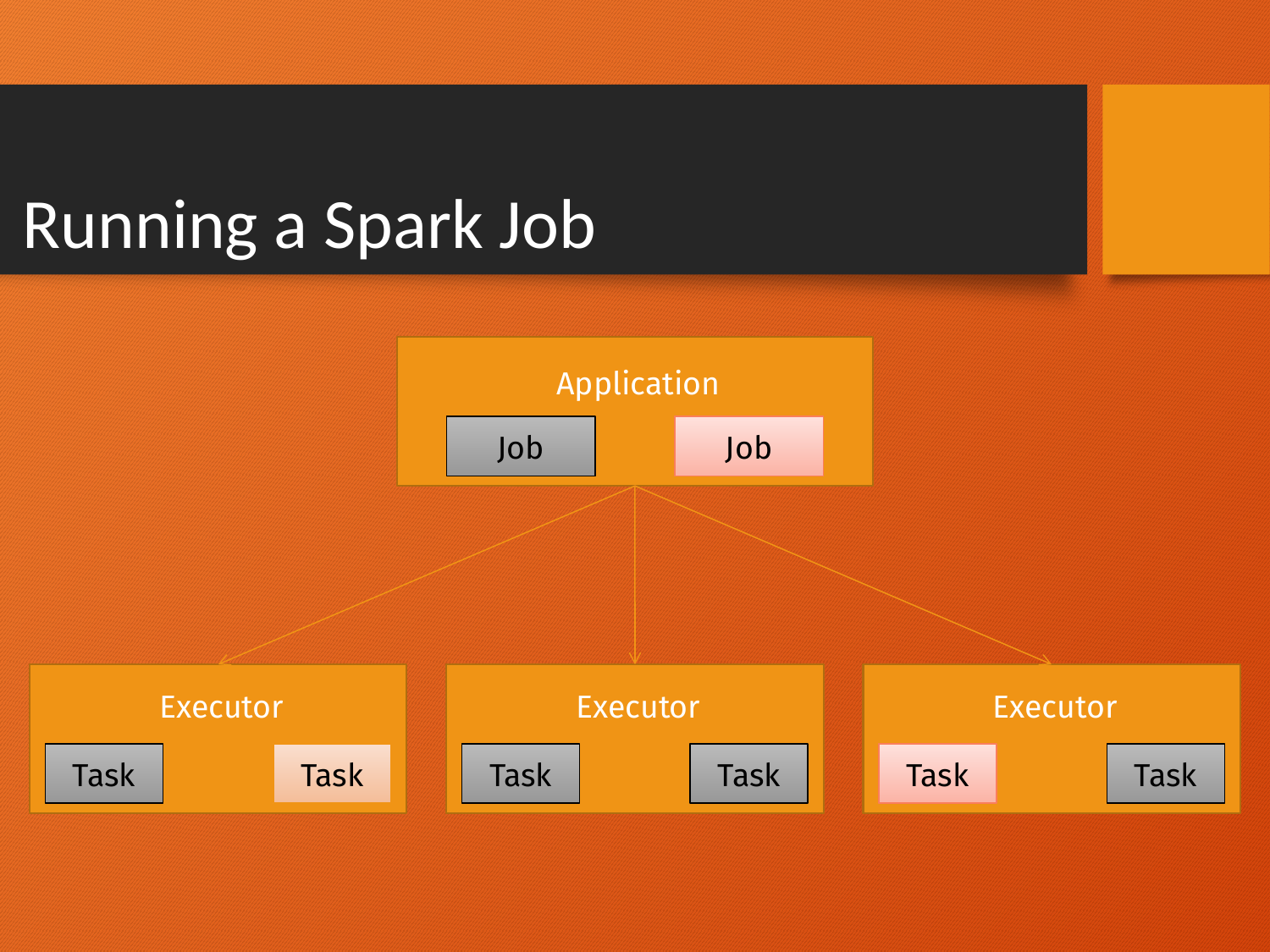

Running a Spark Job

Application
Job
Job

Executor
Task
Task

Executor
Task
Task

Executor
Task
Task